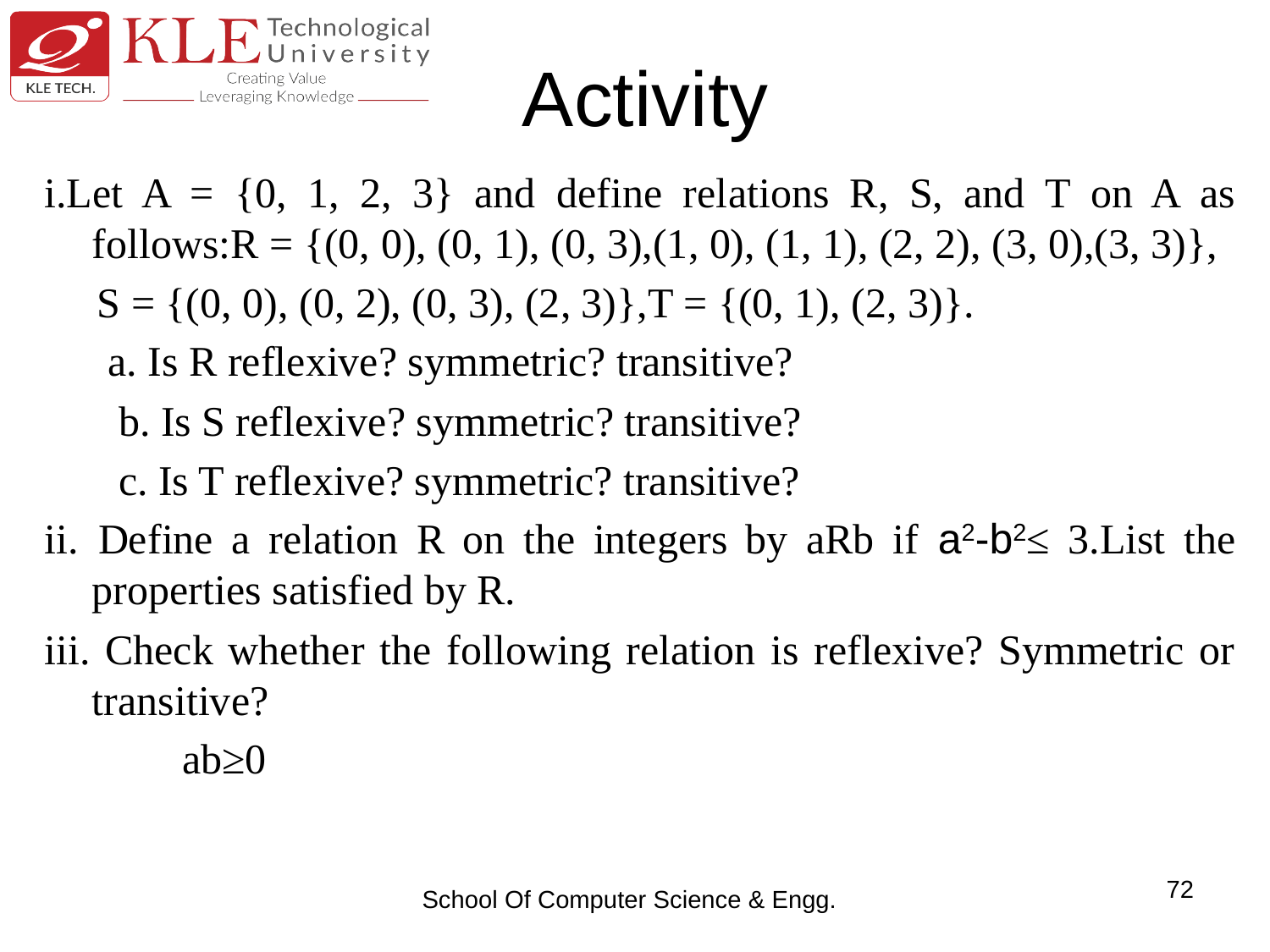

# Activity
i.Let A = {0, 1, 2, 3} and define relations R, S, and T on A as follows:R = {(0, 0), (0, 1), (0, 3),(1, 0), (1, 1), (2, 2), (3, 0),(3, 3)},
     S = {(0, 0), (0, 2), (0, 3), (2, 3)},T = {(0, 1), (2, 3)}.
      a. Is R reflexive? symmetric? transitive?
       b. Is S reflexive? symmetric? transitive?
       c. Is T reflexive? symmetric? transitive?
ii. Define a relation R on the integers by aRb if a2-b2≤ 3.List the properties satisfied by R.
iii. Check whether the following relation is reflexive? Symmetric or transitive?
             ab≥0
72